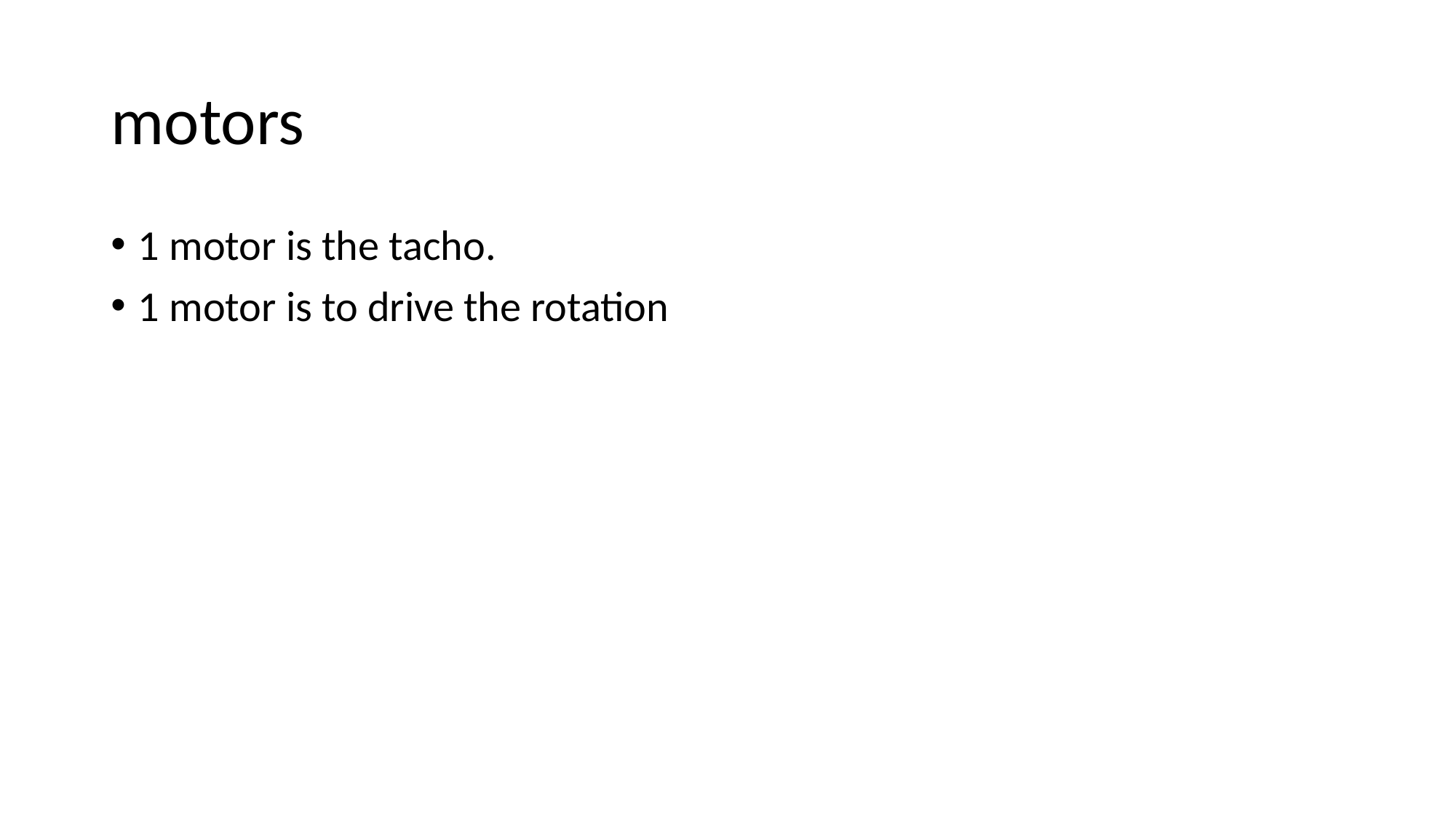

# motors
1 motor is the tacho.
1 motor is to drive the rotation